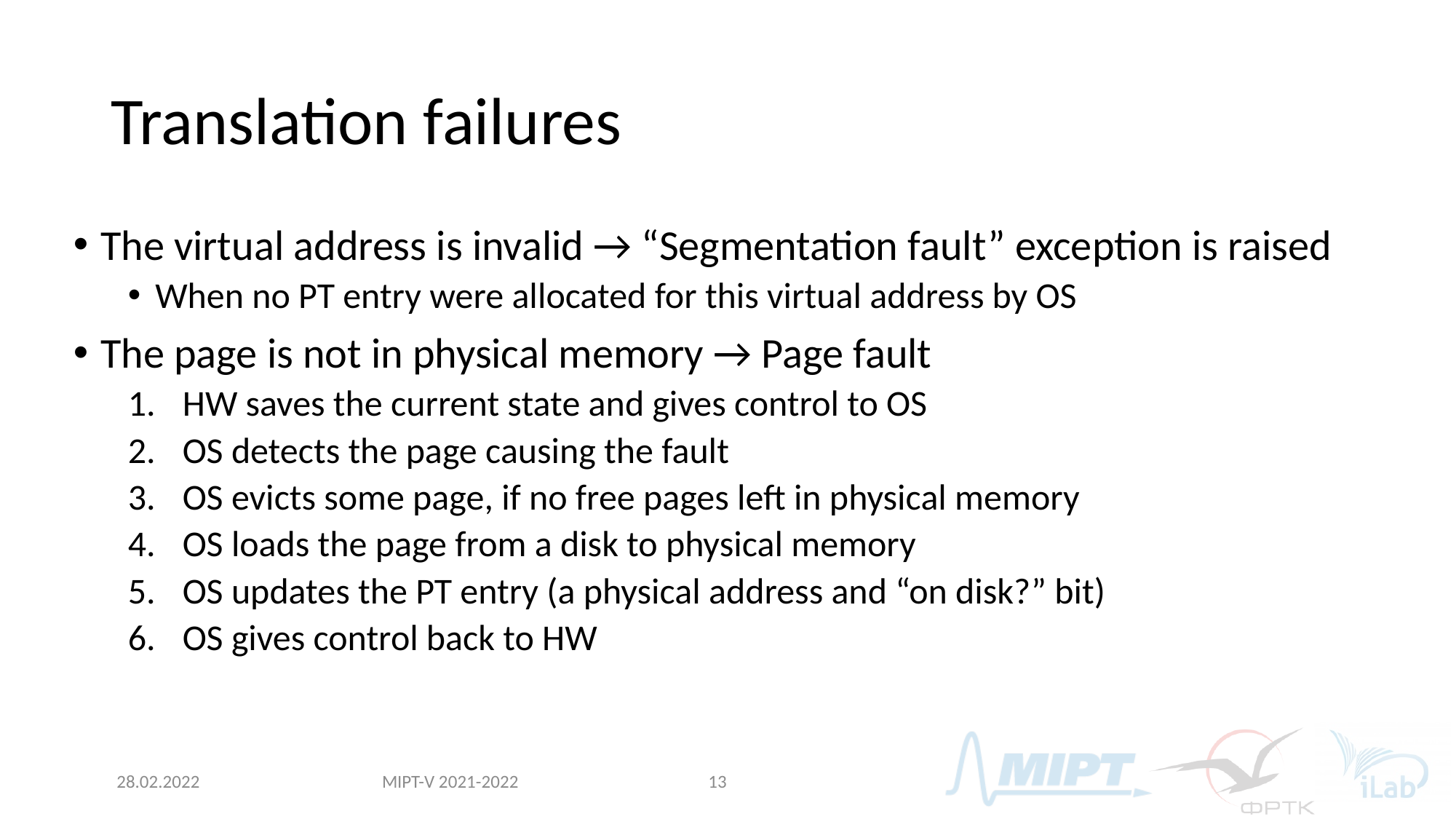

# Translation failures
The virtual address is invalid → “Segmentation fault” exception is raised
When no PT entry were allocated for this virtual address by OS
The page is not in physical memory → Page fault
HW saves the current state and gives control to OS
OS detects the page causing the fault
OS evicts some page, if no free pages left in physical memory
OS loads the page from a disk to physical memory
OS updates the PT entry (a physical address and “on disk?” bit)
OS gives control back to HW
MIPT-V 2021-2022
28.02.2022
13